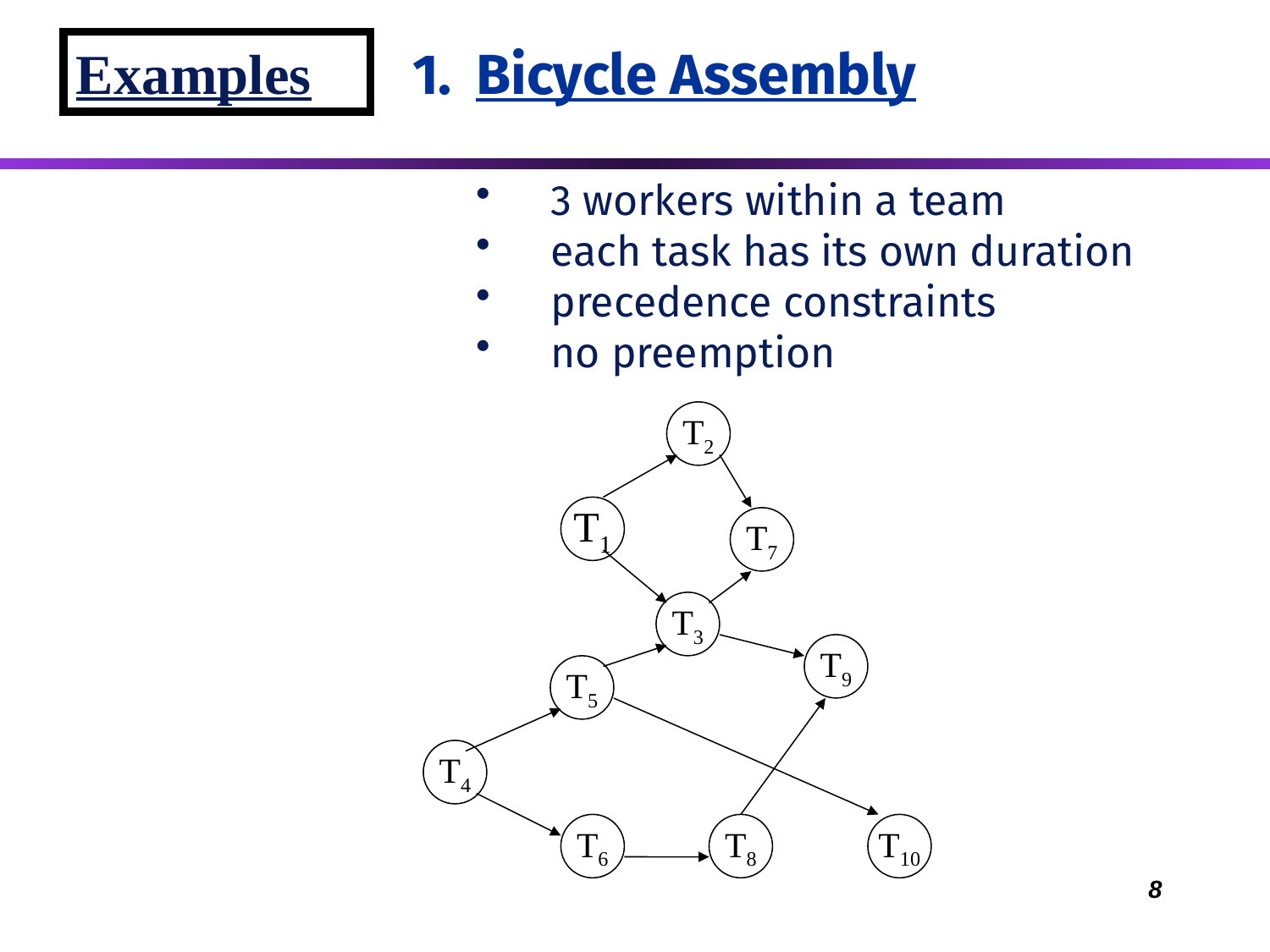

Examples
Bicycle Assembly

 3 workers within a team
 each task has its own duration
 precedence constraints
 no preemption
T2

T1
T7

T3

T9

T5

T4

T6
T8
T10

8